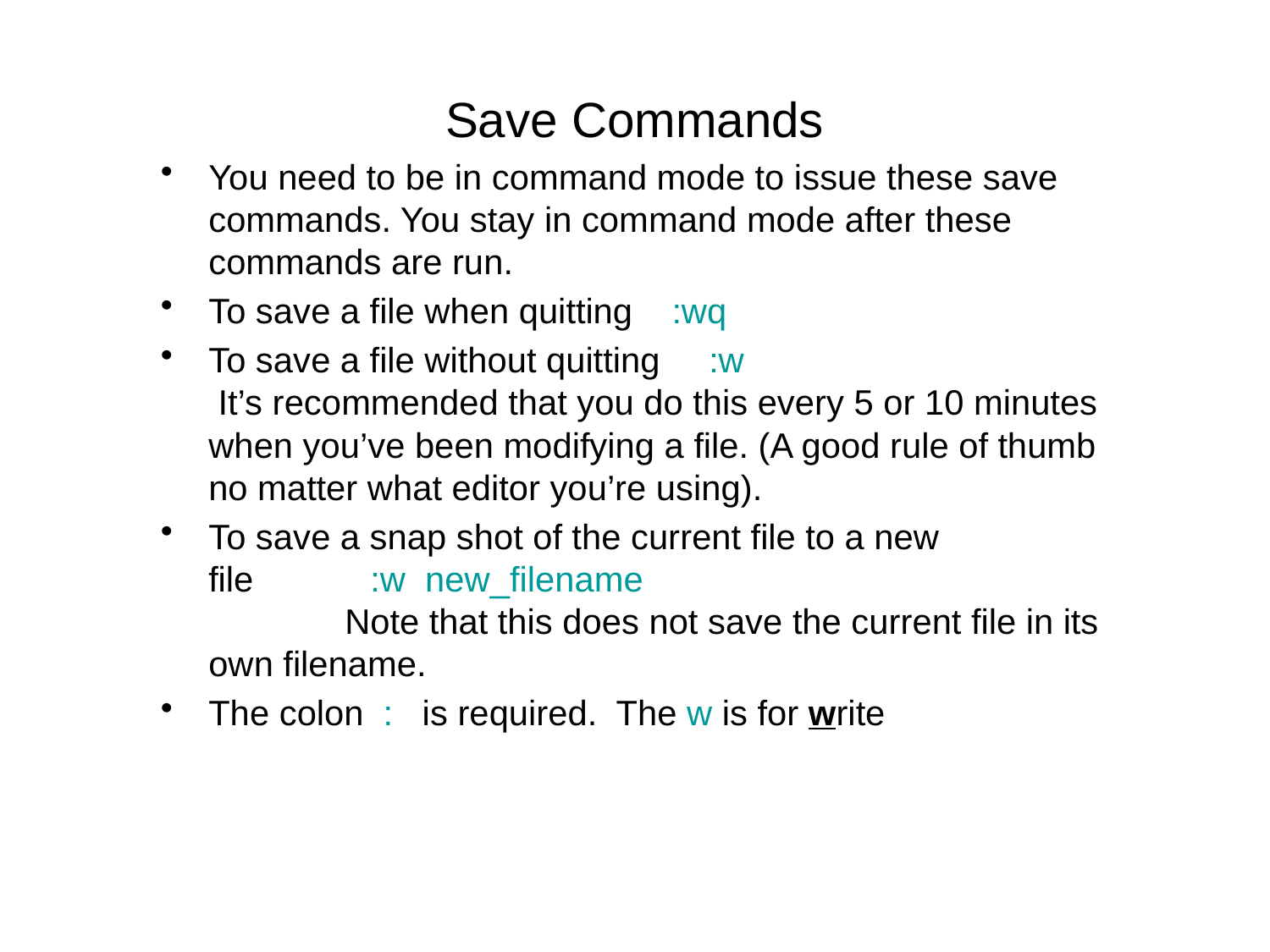

# Save Commands
You need to be in command mode to issue these save commands. You stay in command mode after these commands are run.
To save a file when quitting    :wq
To save a file without quitting     :w                                        It’s recommended that you do this every 5 or 10 minutes when you’ve been modifying a file. (A good rule of thumb no matter what editor you’re using).
To save a snap shot of the current file to a new file            :w  new_filename                                                               Note that this does not save the current file in its own filename.
The colon  :   is required.  The w is for write